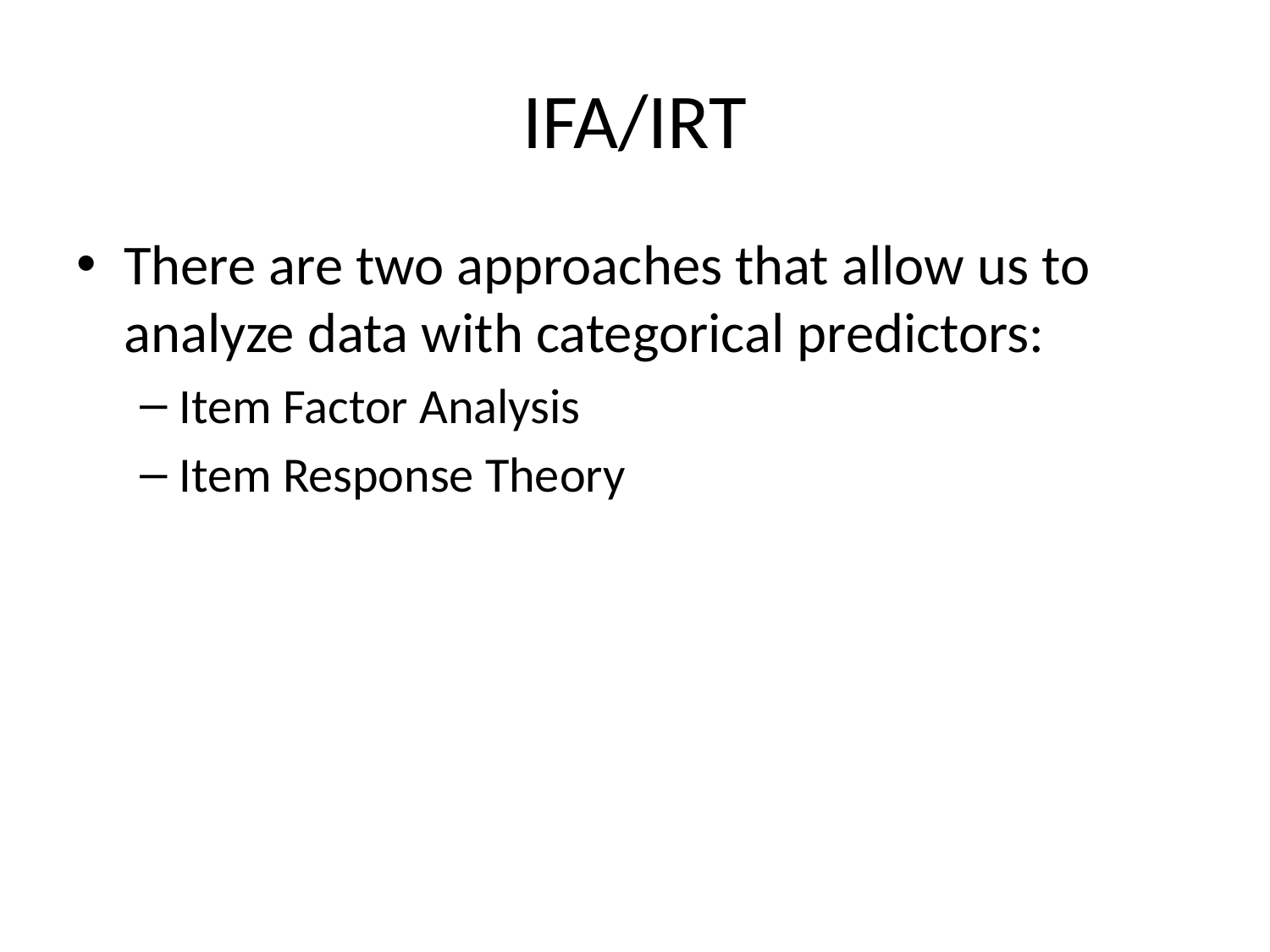

# IFA/IRT
There are two approaches that allow us to analyze data with categorical predictors:
Item Factor Analysis
Item Response Theory